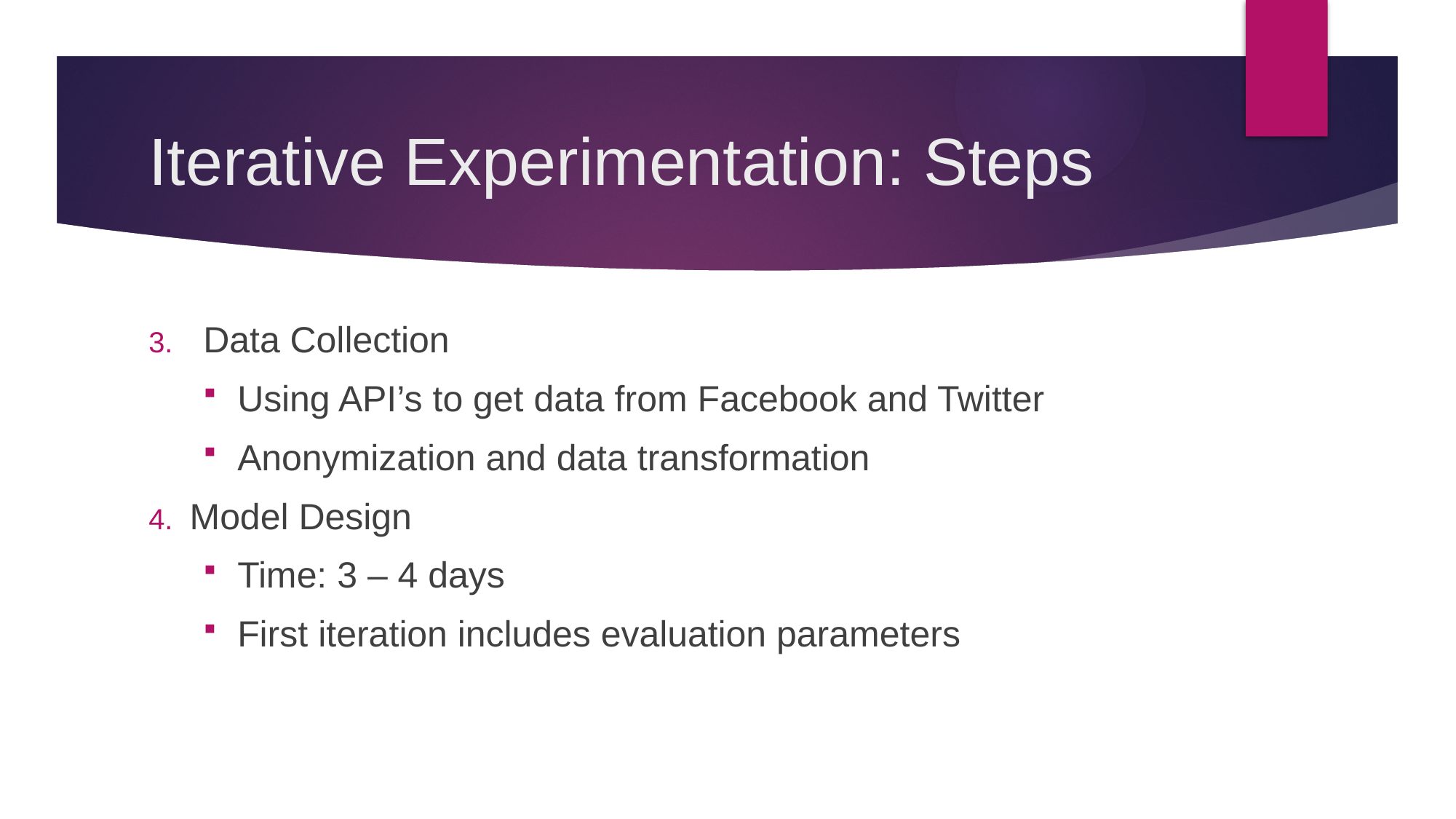

# Iterative Experimentation: Steps
Data Collection
Using API’s to get data from Facebook and Twitter
Anonymization and data transformation
Model Design
Time: 3 – 4 days
First iteration includes evaluation parameters